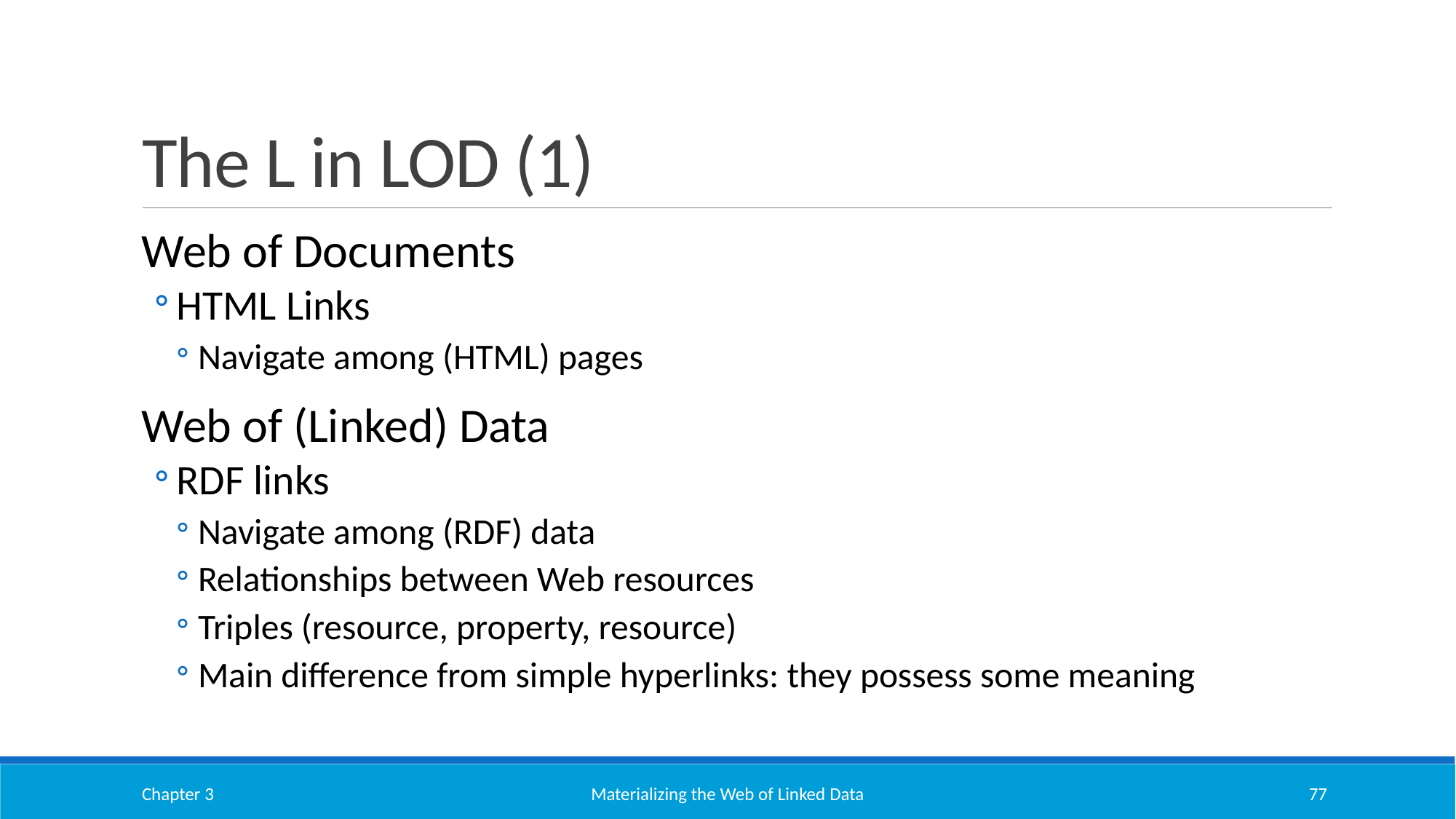

# The L in LOD (1)
Web of Documents
HTML Links
Navigate among (HTML) pages
Web of (Linked) Data
RDF links
Navigate among (RDF) data
Relationships between Web resources
Triples (resource, property, resource)
Main difference from simple hyperlinks: they possess some meaning
Chapter 3
Materializing the Web of Linked Data
77